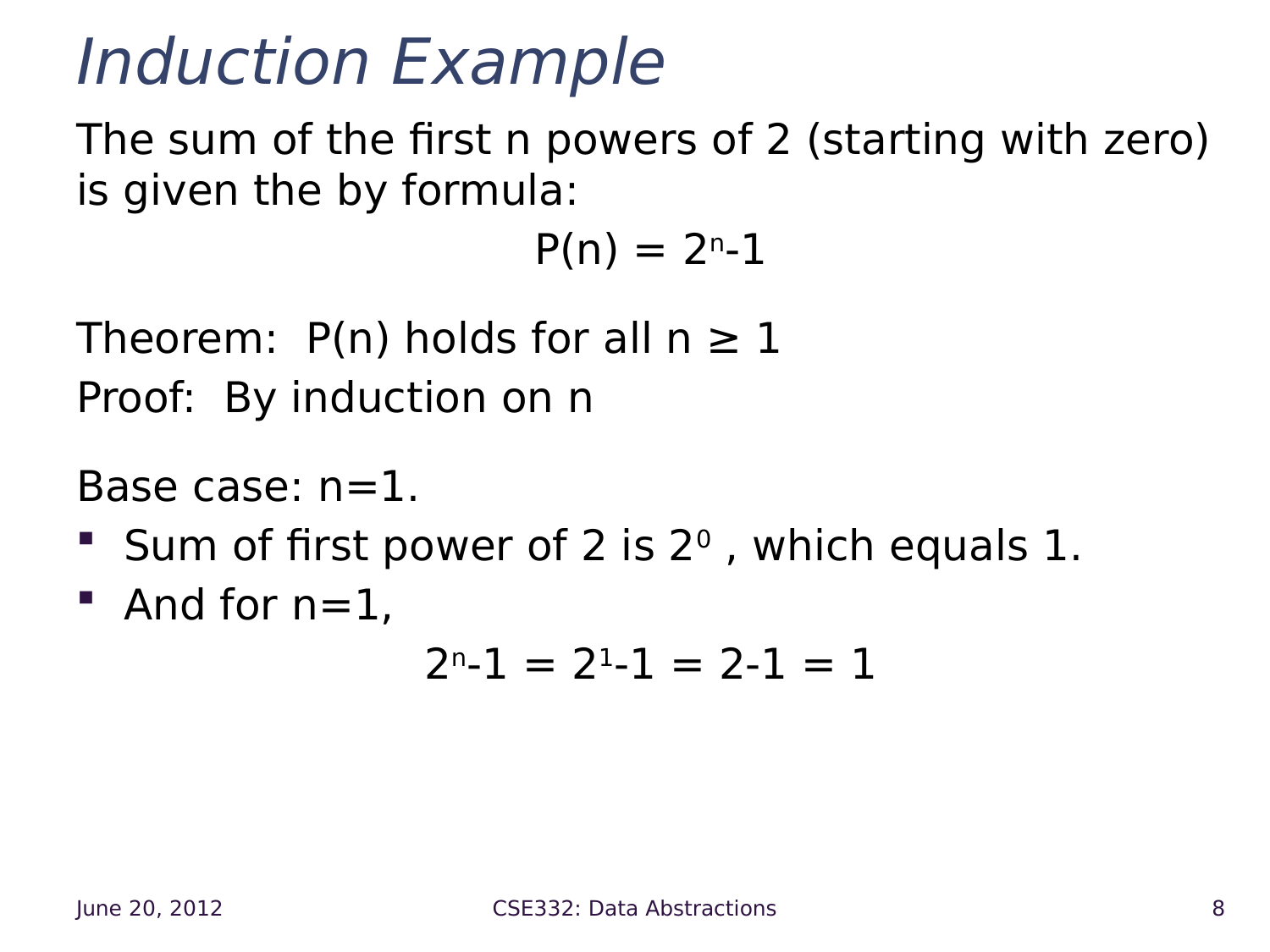

# Induction Example
The sum of the first n powers of 2 (starting with zero) is given the by formula:
P(n) = 2n-1

Theorem:  P(n) holds for all n ≥ 1
Proof:  By induction on n

Base case: n=1.
Sum of first power of 2 is 20 , which equals 1.
And for n=1,
2n-1 = 21-1 = 2-1 = 1
June 20, 2012
CSE332: Data Abstractions
8